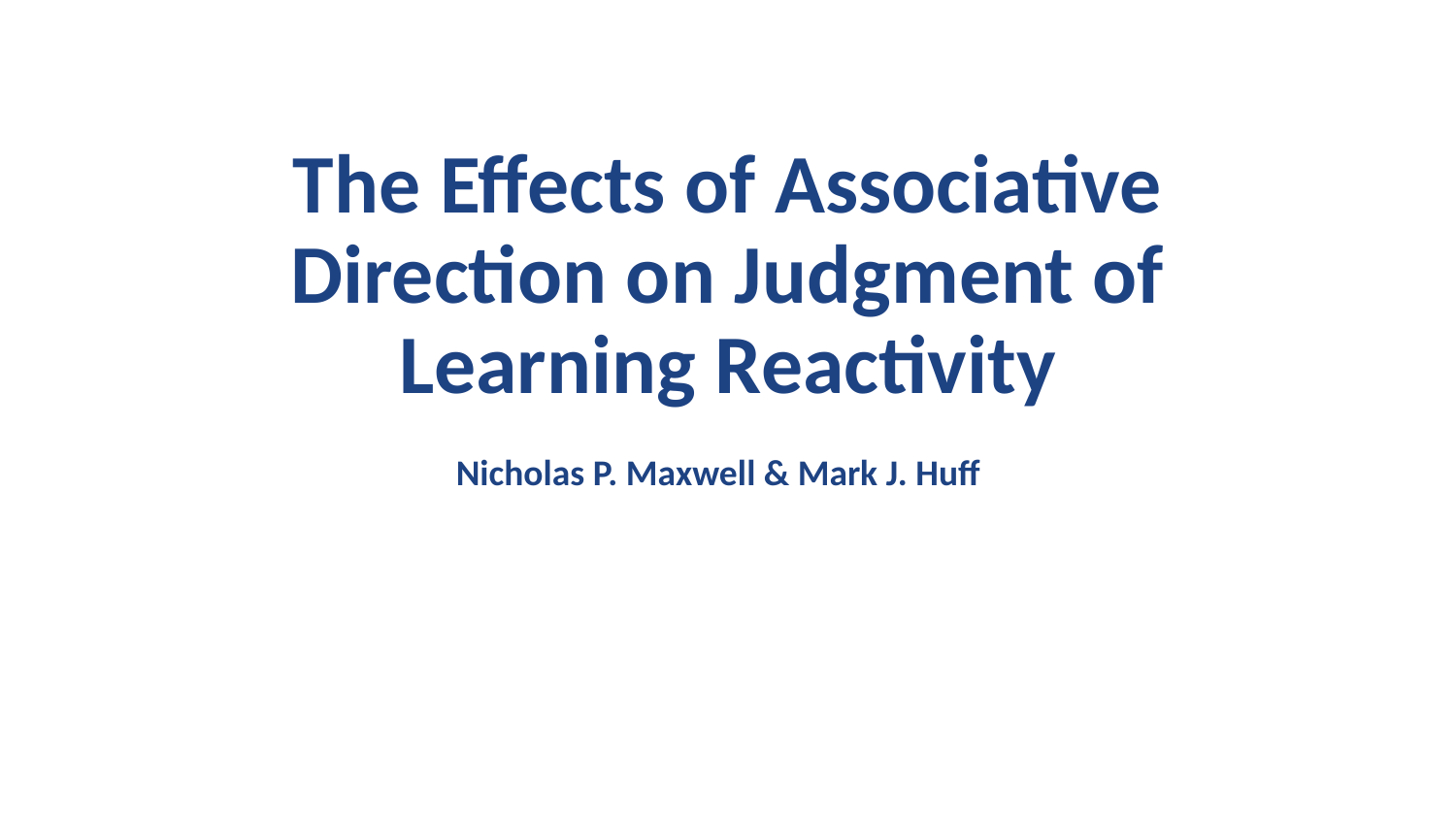

# The Effects of Associative Direction on Judgment of Learning Reactivity
Nicholas P. Maxwell & Mark J. Huff